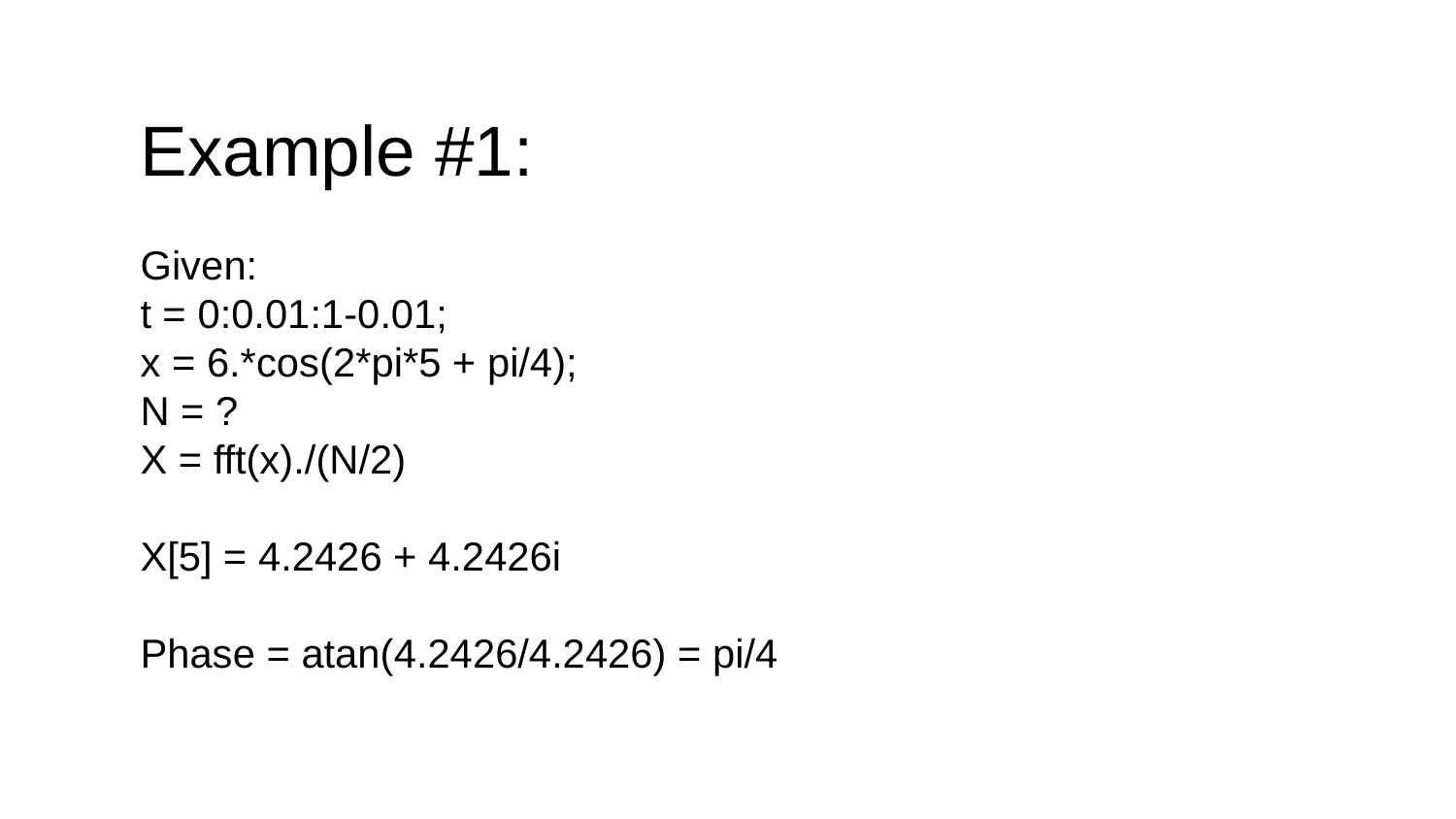

Example #1:

Given:
t = 0:0.01:1-0.01;
x = 6.*cos(2*pi*5 + pi/4);
N = ?
X = fft(x)./(N/2)

X[5] = 4.2426 + 4.2426i

Phase = atan(4.2426/4.2426) = pi/4